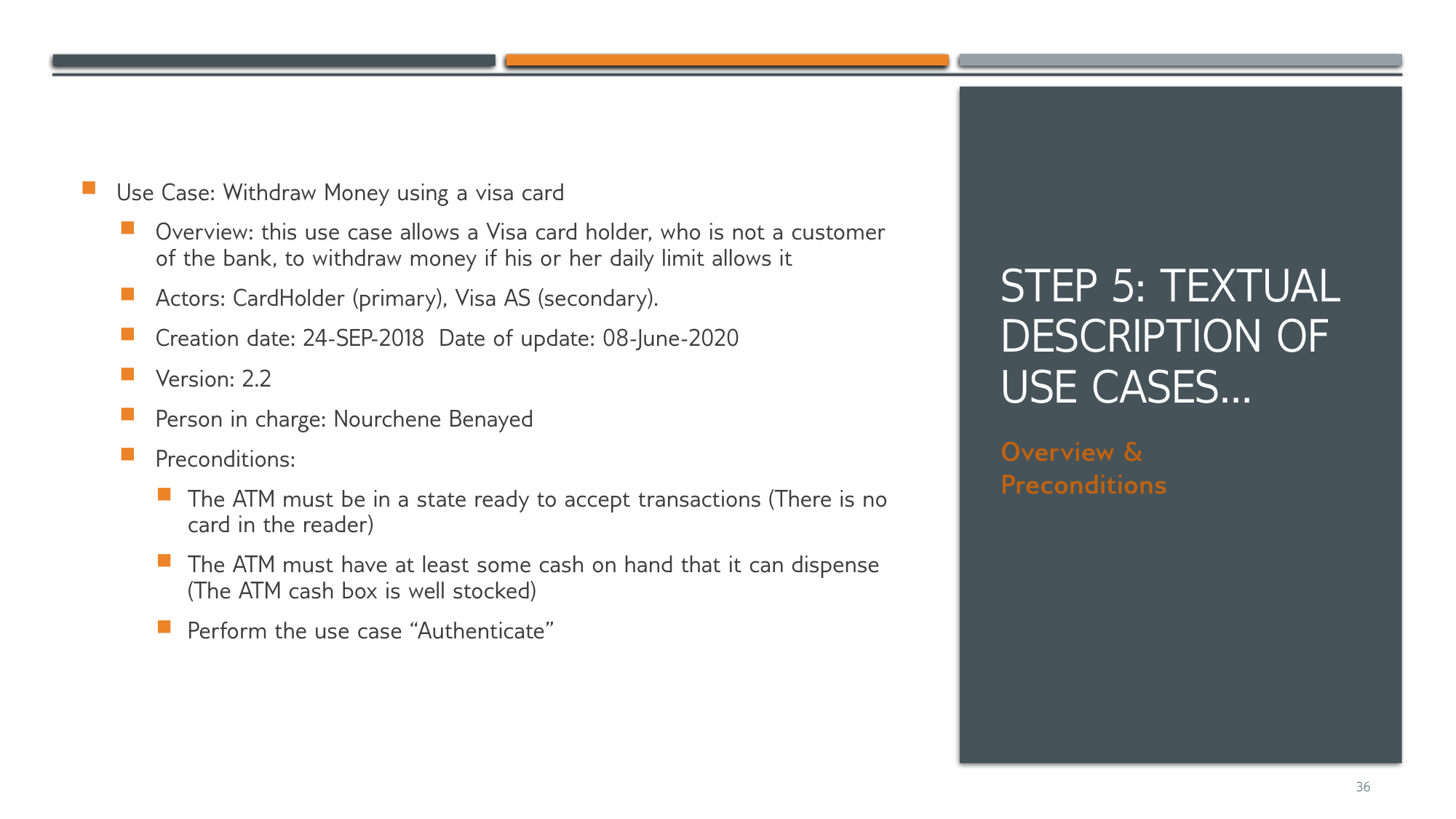

Use Case: Withdraw Money using a visa card
Overview: this use case allows a Visa card holder, who is not a customer of the bank, to withdraw money if his or her daily limit allows it
Actors: CardHolder (primary), Visa AS (secondary).
Creation date: 24-SEP-2018  Date of update: 08-June-2020
Version: 2.2
Person in charge: Nourchene Benayed
Preconditions:
The ATM must be in a state ready to accept transactions (There is no card in the reader)
The ATM must have at least some cash on hand that it can dispense (The ATM cash box is well stocked)
Perform the use case “Authenticate”
# Step 5: Textual description of use cases…

Overview & Preconditions
36